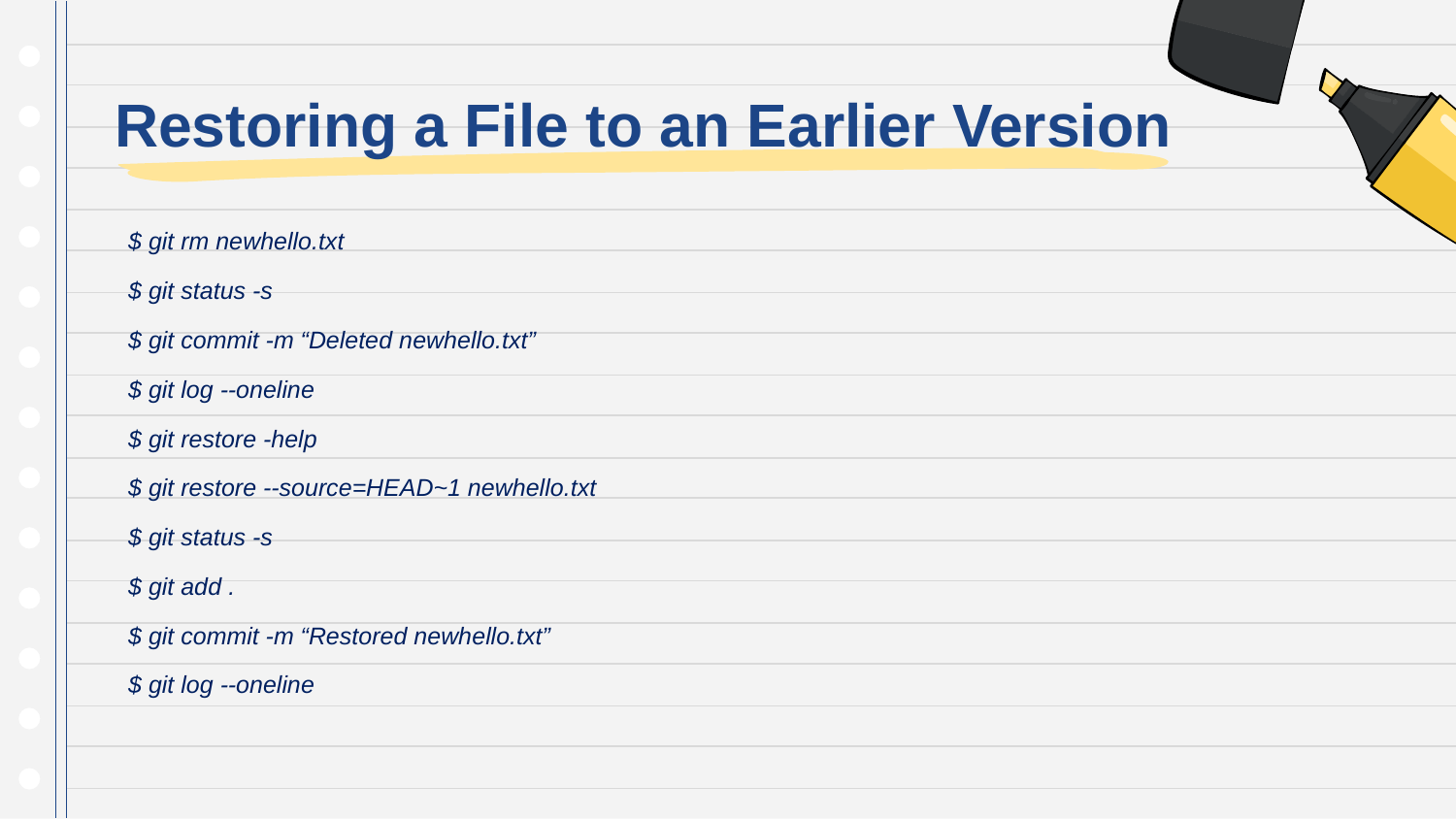

# Restoring a File to an Earlier Version

$ git rm newhello.txt

$ git status -s

$ git commit -m “Deleted newhello.txt”

$ git log --oneline

$ git restore -help

$ git restore --source=HEAD~1 newhello.txt

$ git status -s

$ git add .

$ git commit -m “Restored newhello.txt”

$ git log --oneline